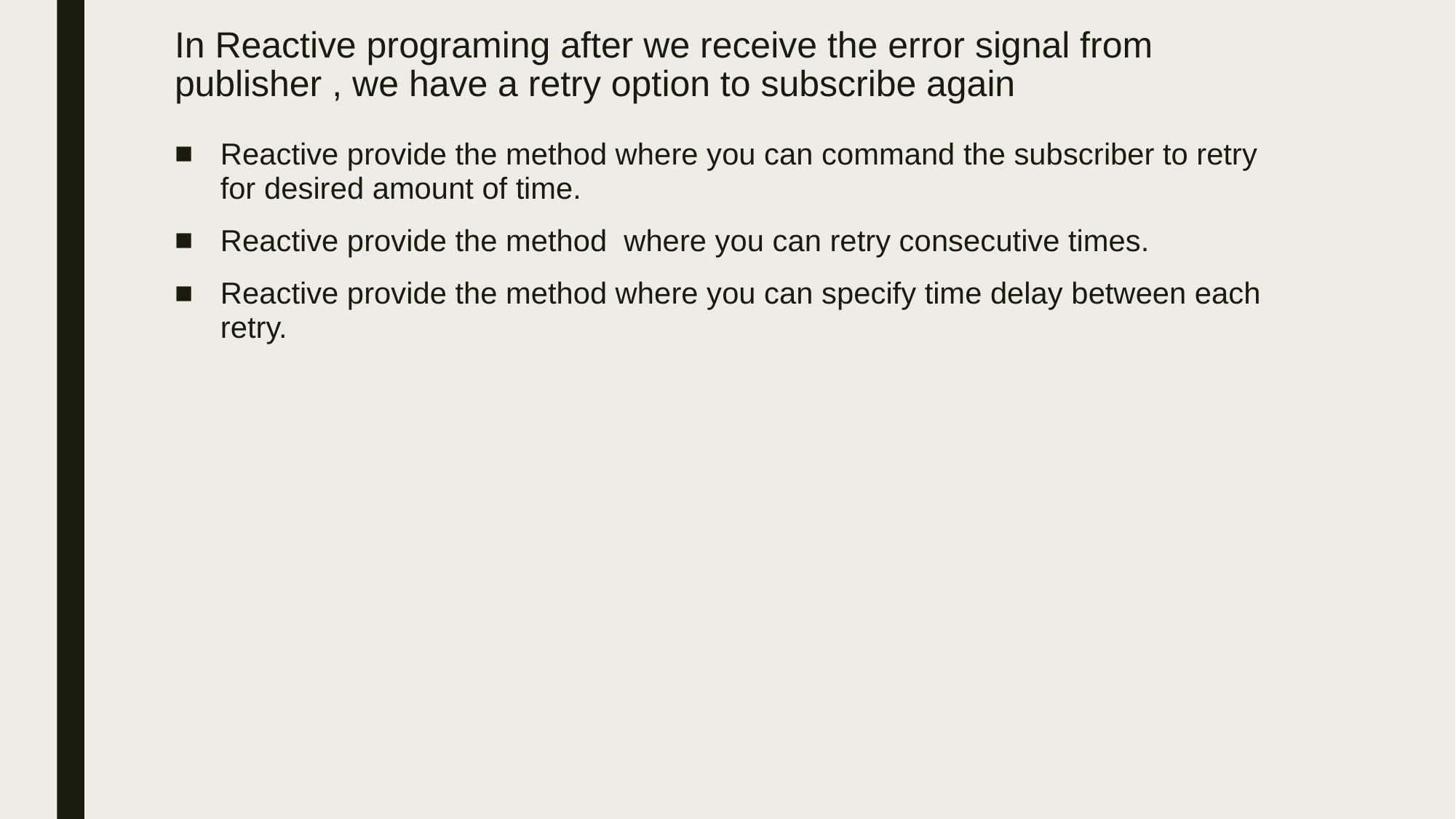

# In Reactive programing after we receive the error signal from publisher , we have a retry option to subscribe again
Reactive provide the method where you can command the subscriber to retry for desired amount of time.
Reactive provide the method  where you can retry consecutive times.
Reactive provide the method where you can specify time delay between each retry.